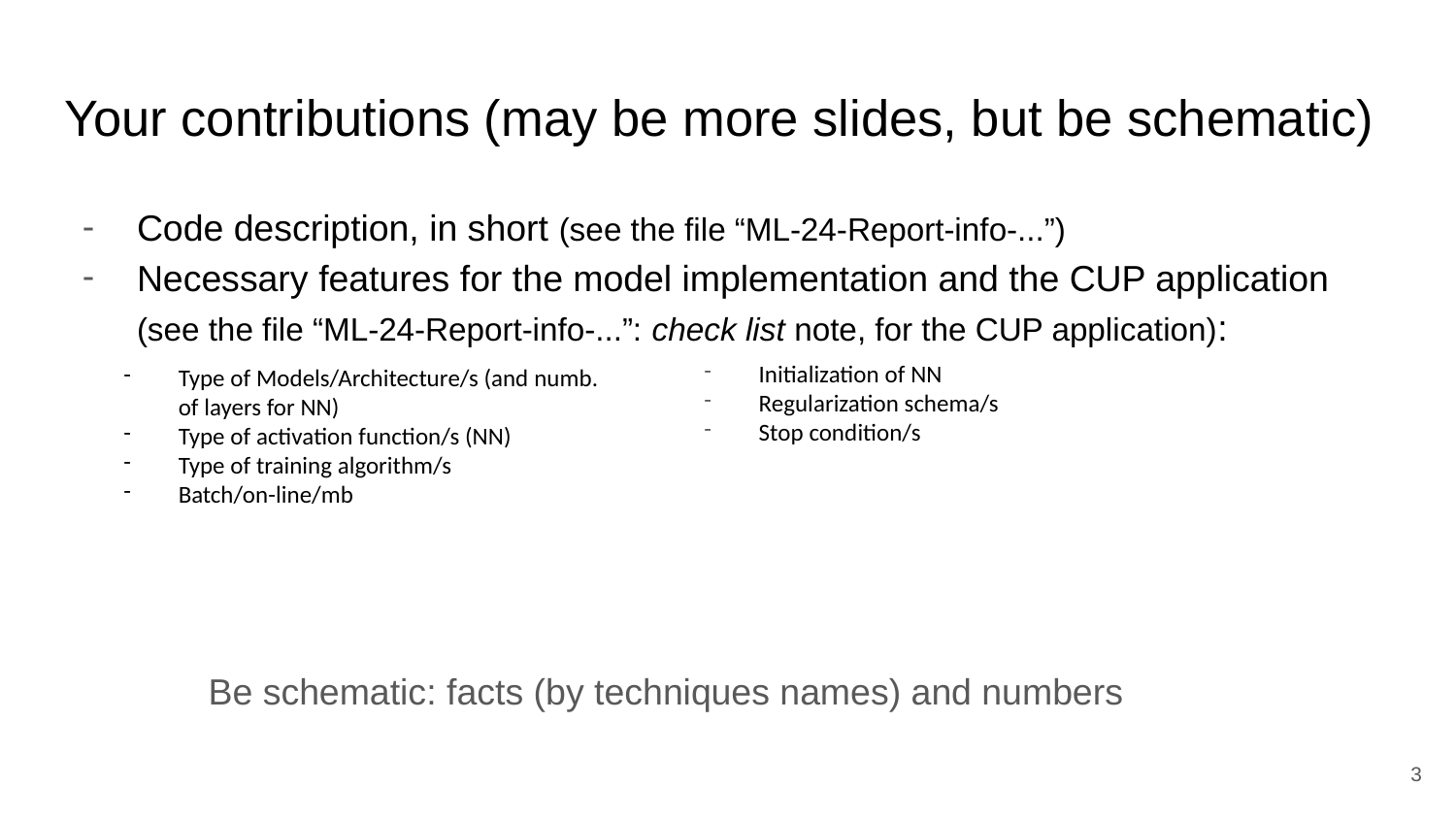

# Your contributions (may be more slides, but be schematic)
Code description, in short (see the file “ML-24-Report-info-...”)
Necessary features for the model implementation and the CUP application (see the file “ML-24-Report-info-...”: check list note, for the CUP application):
Initialization of NN
Regularization schema/s
Stop condition/s

Type of Models/Architecture/s (and numb. of layers for NN)
Type of activation function/s (NN)
Type of training algorithm/s
Batch/on-line/mb

Be schematic: facts (by techniques names) and numbers
3